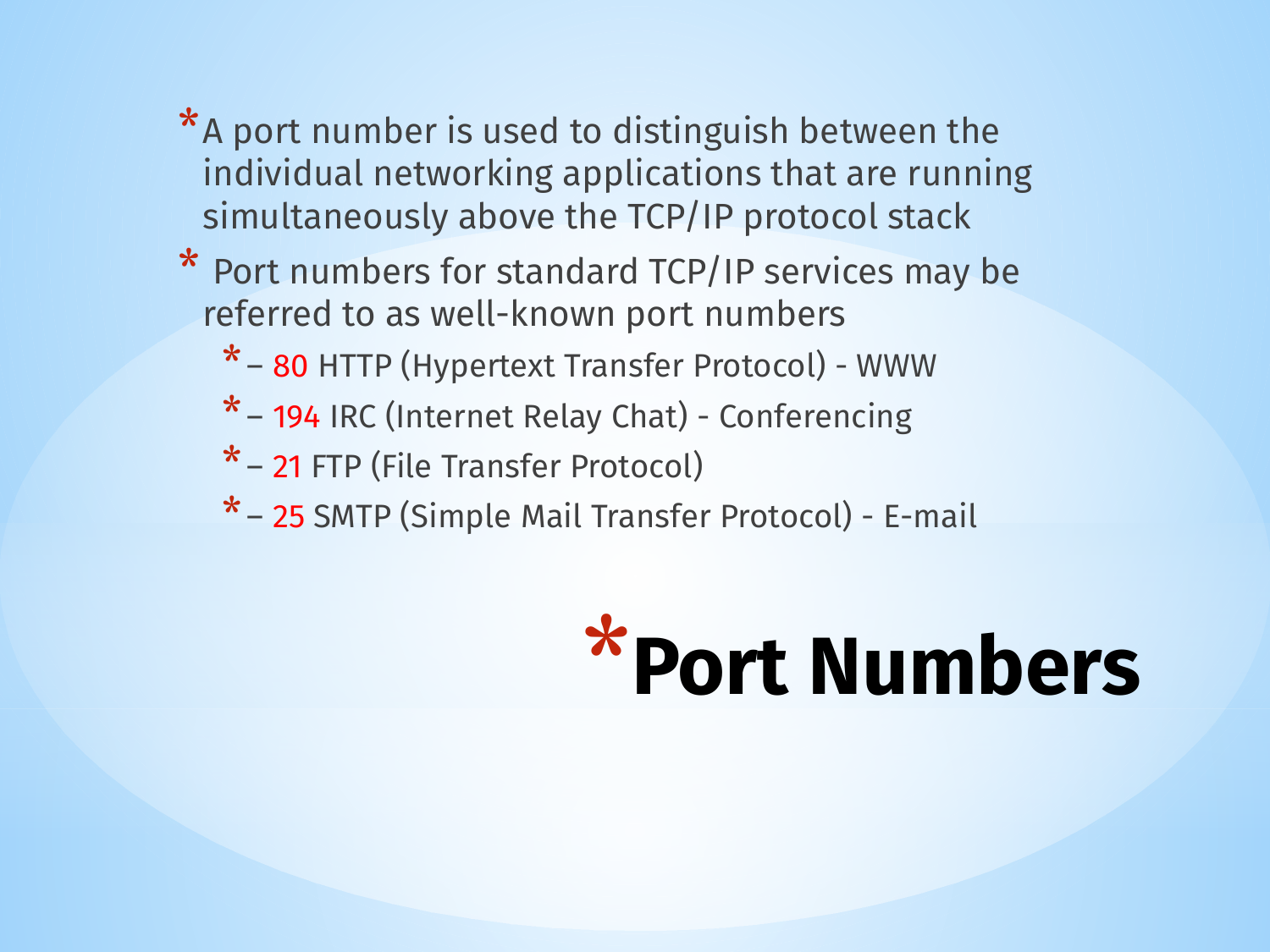

A port number is used to distinguish between the individual networking applications that are running simultaneously above the TCP/IP protocol stack
 Port numbers for standard TCP/IP services may be referred to as well-known port numbers
– 80 HTTP (Hypertext Transfer Protocol) - WWW
– 194 IRC (Internet Relay Chat) - Conferencing
– 21 FTP (File Transfer Protocol)
– 25 SMTP (Simple Mail Transfer Protocol) - E-mail
# Port Numbers